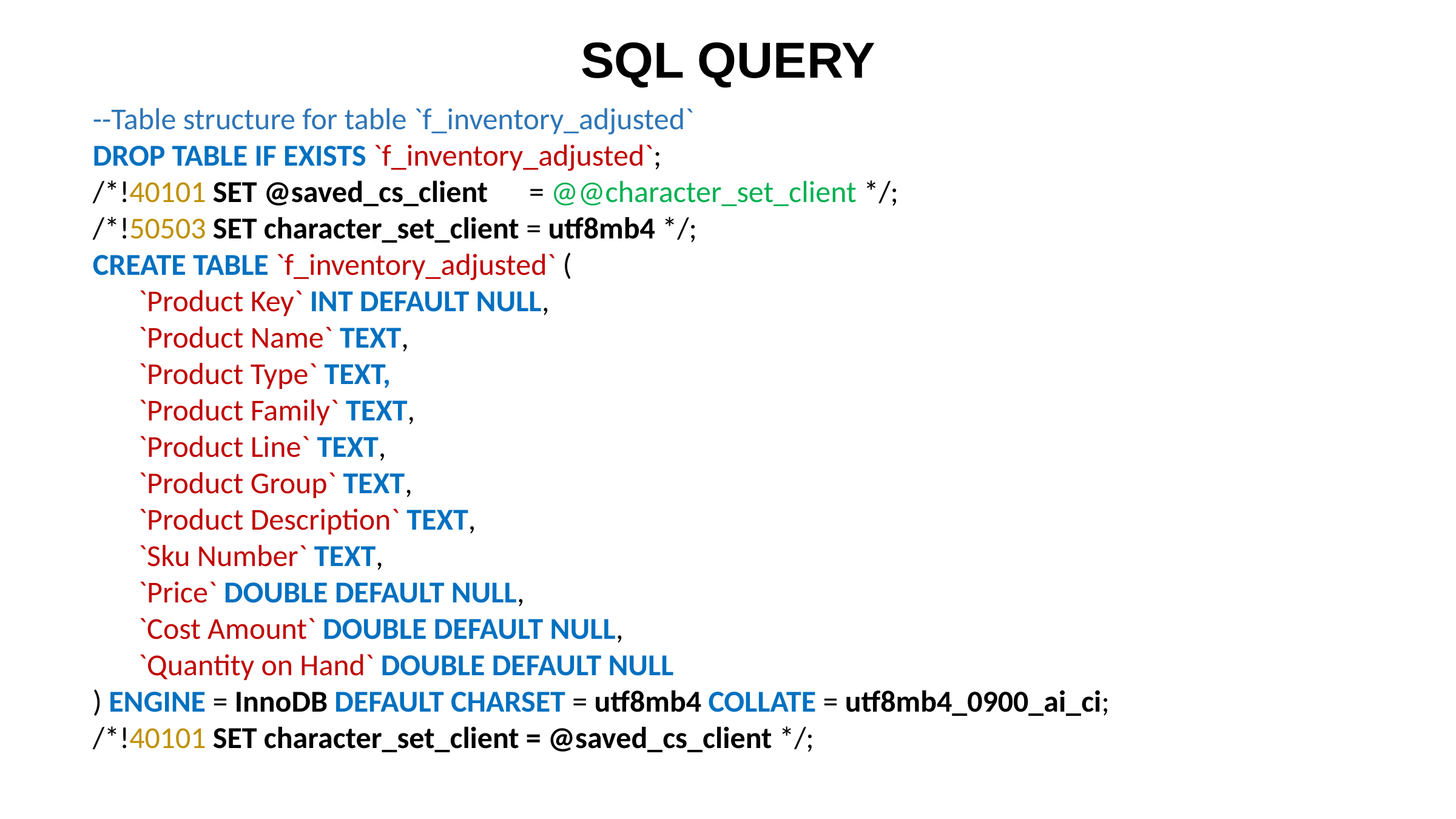

SQL QUERY
--Table structure for table `f_inventory_adjusted`
DROP TABLE IF EXISTS `f_inventory_adjusted`;
/*!40101 SET @saved_cs_client      = @@character_set_client */;
/*!50503 SET character_set_client = utf8mb4 */;
CREATE TABLE `f_inventory_adjusted` (
`Product Key` INT DEFAULT NULL,
`Product Name` TEXT,
`Product Type` TEXT,
`Product Family` TEXT,
`Product Line` TEXT,
`Product Group` TEXT,
`Product Description` TEXT,
`Sku Number` TEXT,
`Price` DOUBLE DEFAULT NULL,
`Cost Amount` DOUBLE DEFAULT NULL,
`Quantity on Hand` DOUBLE DEFAULT NULL
) ENGINE = InnoDB DEFAULT CHARSET = utf8mb4 COLLATE = utf8mb4_0900_ai_ci;
/*!40101 SET character_set_client = @saved_cs_client */;